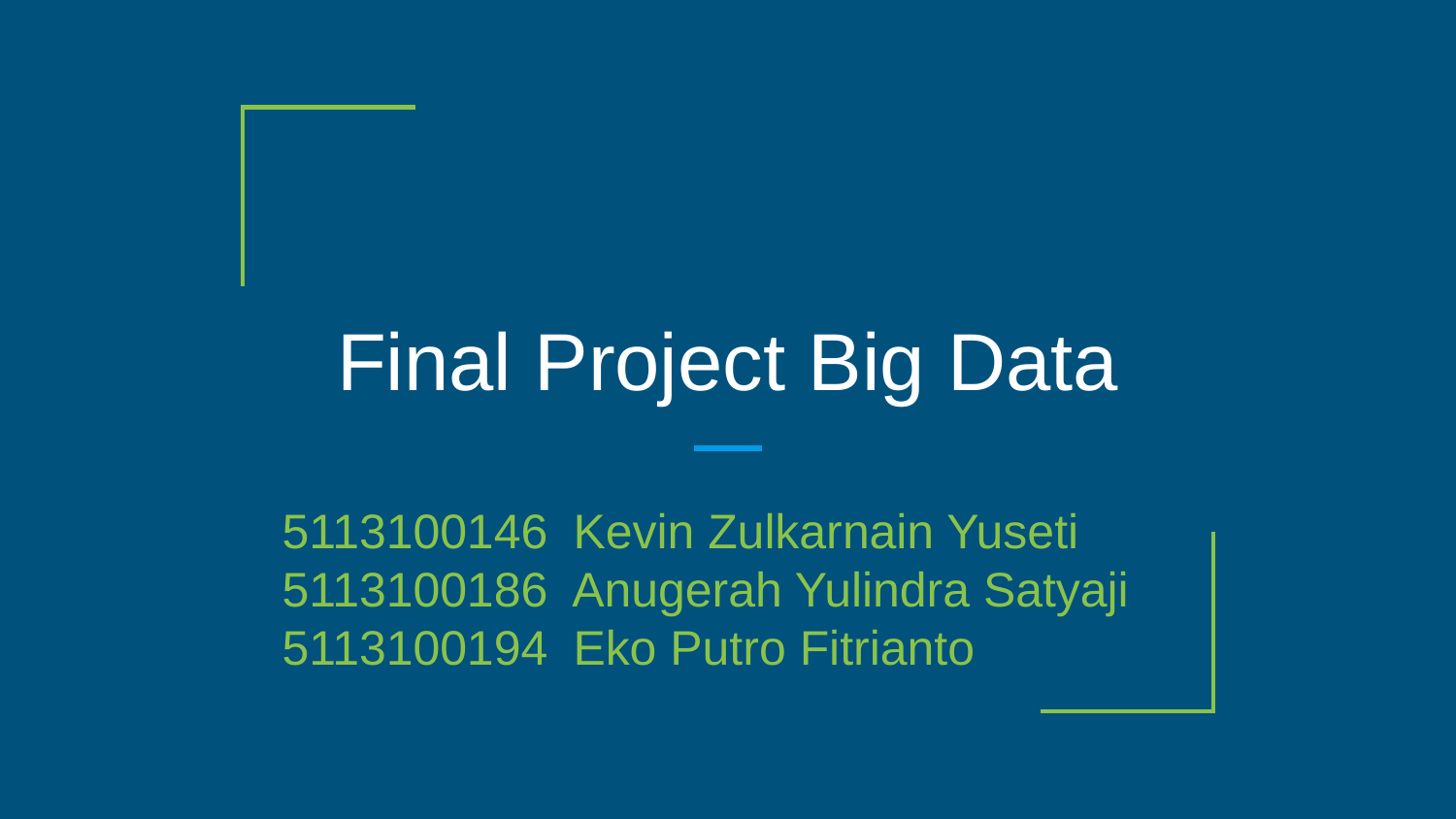

# Final Project Big Data
5113100146	Kevin Zulkarnain Yuseti
5113100186  Anugerah Yulindra Satyaji
5113100194	Eko Putro Fitrianto